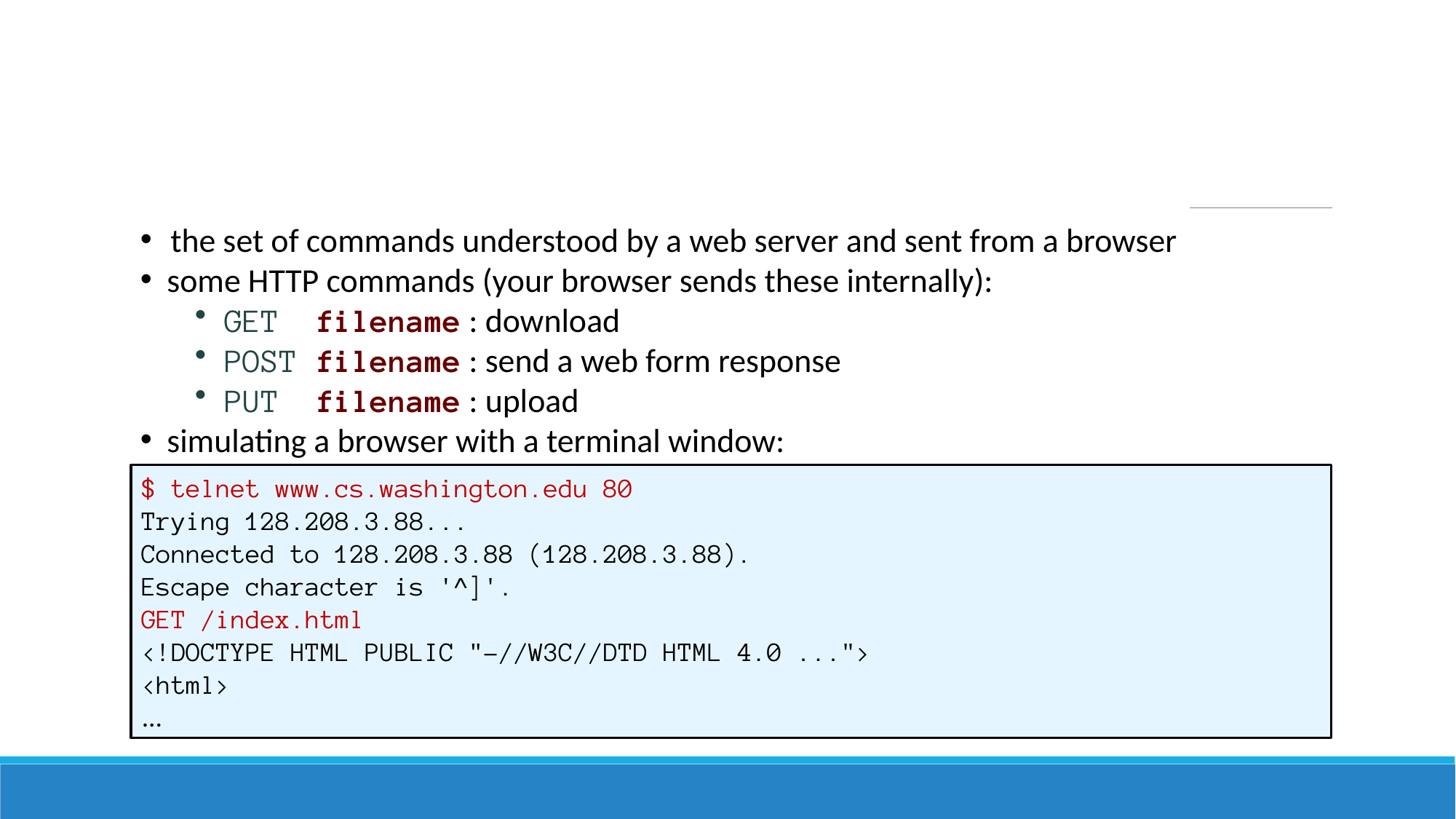

# Hypertext Transport Protocol (HTTP)
  the set of commands understood by a web server and sent from a browser
  some HTTP commands (your browser sends these internally):
 GET  filename : download
 POST filename : send a web form response
 PUT  filename : upload
  simulating a browser with a terminal window:

$ telnet www.cs.washington.edu 80
Trying 128.208.3.88...
Connected to 128.208.3.88 (128.208.3.88).
Escape character is '^]'.
GET /index.html
<!DOCTYPE HTML PUBLIC "-//W3C//DTD HTML 4.0 ...">
<html>
...